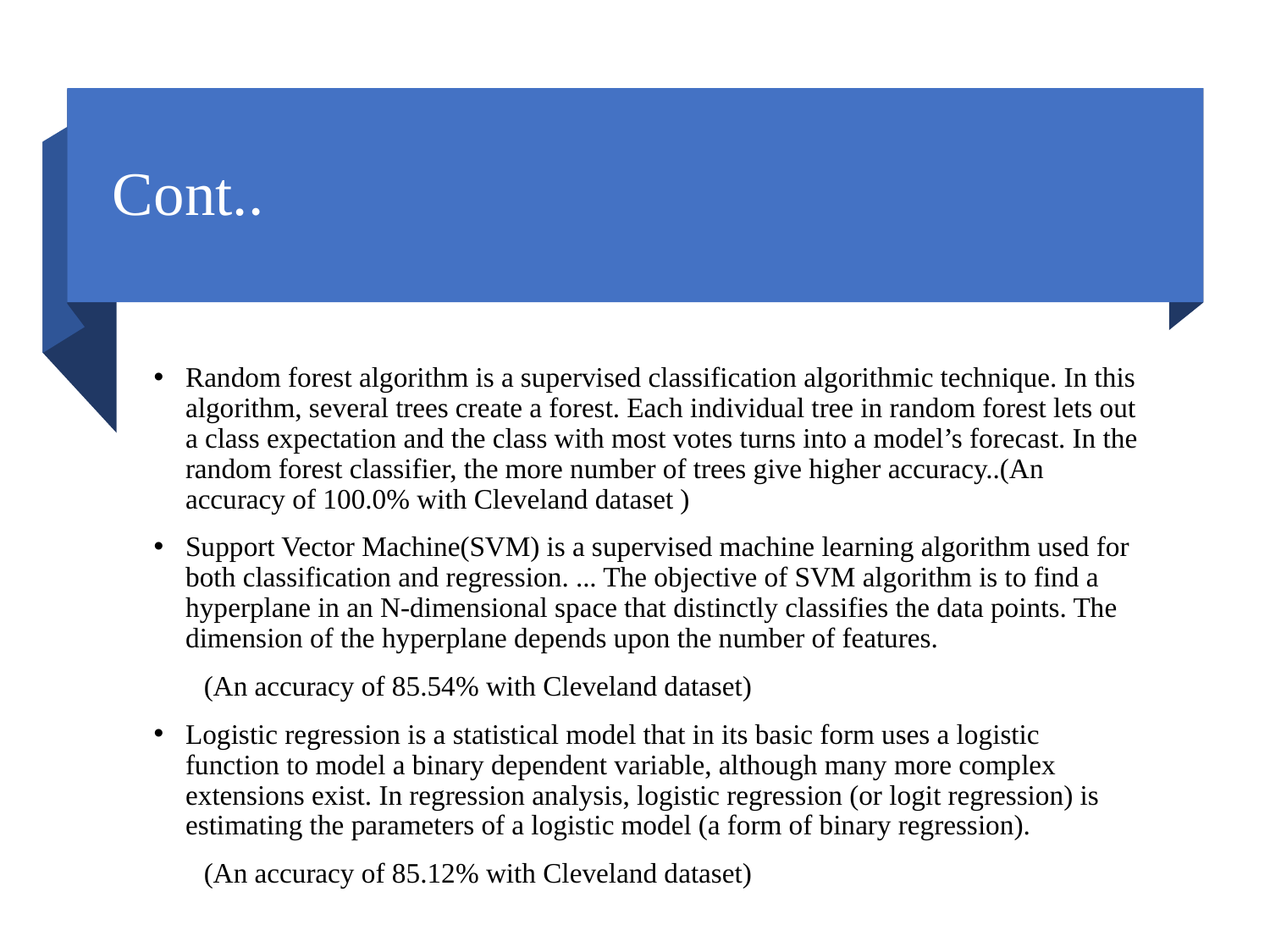

# Cont..

Random forest algorithm is a supervised classification algorithmic technique. In this algorithm, several trees create a forest. Each individual tree in random forest lets out a class expectation and the class with most votes turns into a model’s forecast. In the random forest classifier, the more number of trees give higher accuracy..(An accuracy of 100.0% with Cleveland dataset )
Support Vector Machine(SVM) is a supervised machine learning algorithm used for both classification and regression. ... The objective of SVM algorithm is to find a hyperplane in an N-dimensional space that distinctly classifies the data points. The dimension of the hyperplane depends upon the number of features.
     (An accuracy of 85.54% with Cleveland dataset)
Logistic regression is a statistical model that in its basic form uses a logistic function to model a binary dependent variable, although many more complex extensions exist. In regression analysis, logistic regression (or logit regression) is estimating the parameters of a logistic model (a form of binary regression).
     (An accuracy of 85.12% with Cleveland dataset)